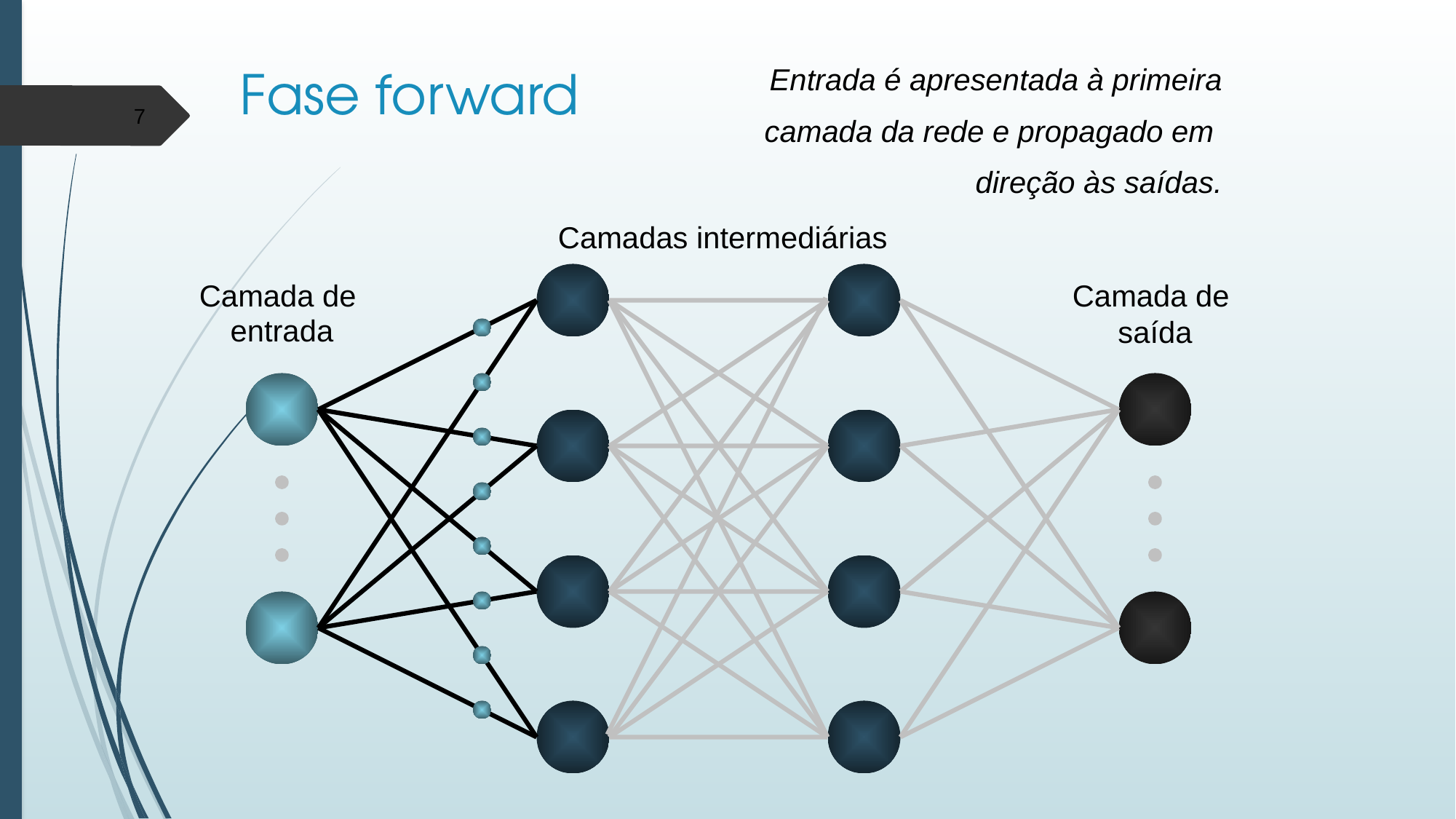

# Fase forward
Entrada é apresentada à primeira
camada da rede e propagado em
direção às saídas.
7
Camadas intermediárias

Camada de
saída
Camada de
entrada